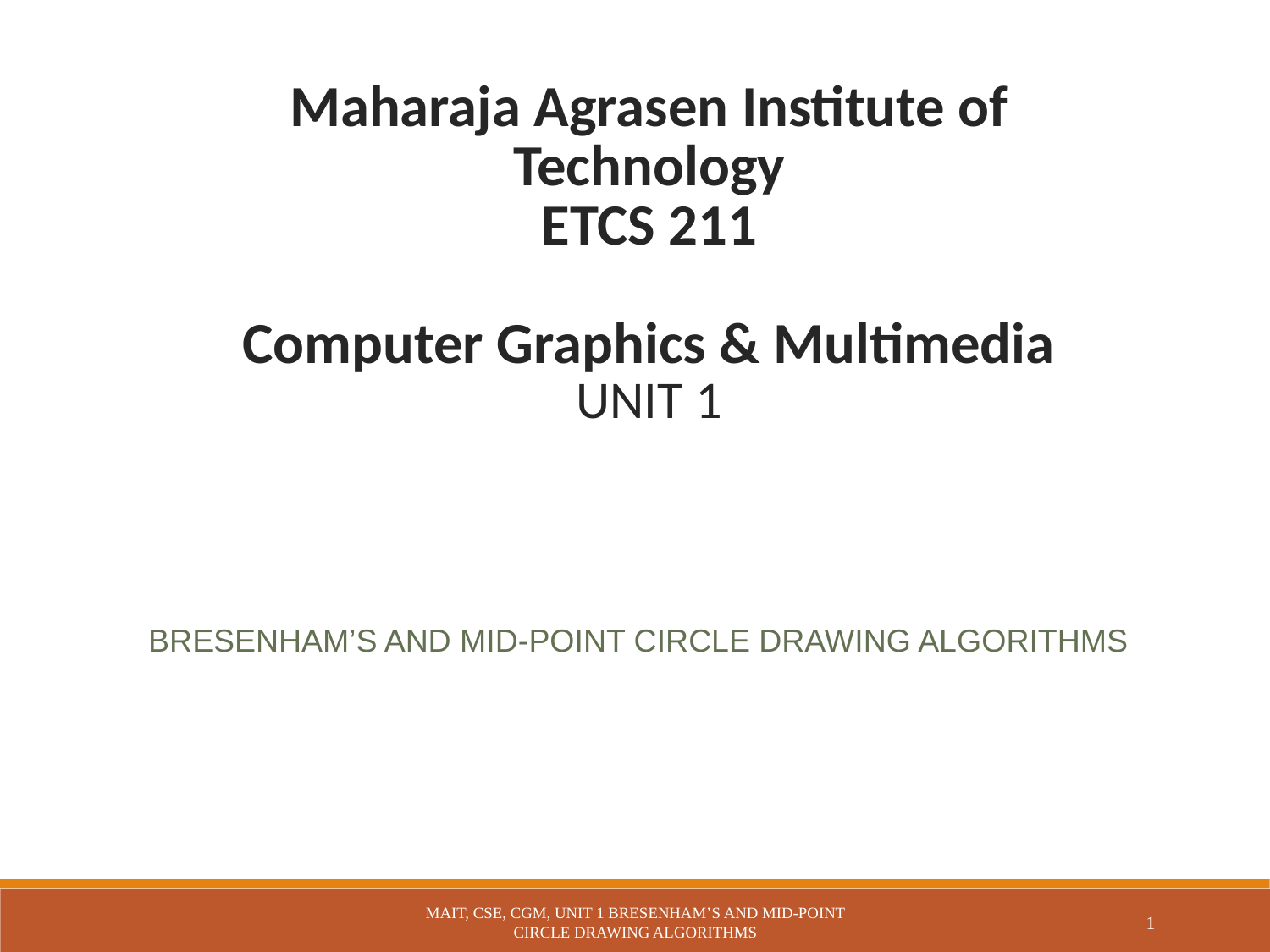

# Maharaja Agrasen Institute of Technology ETCS 211 Computer Graphics & Multimedia UNIT 1
BRESENHAM’S AND MID-POINT CIRCLE DRAWING ALGORITHMS
MAIT, CSE, CGM, UNIT 1 BRESENHAM’S AND MID-POINT CIRCLE DRAWING ALGORITHMS
1